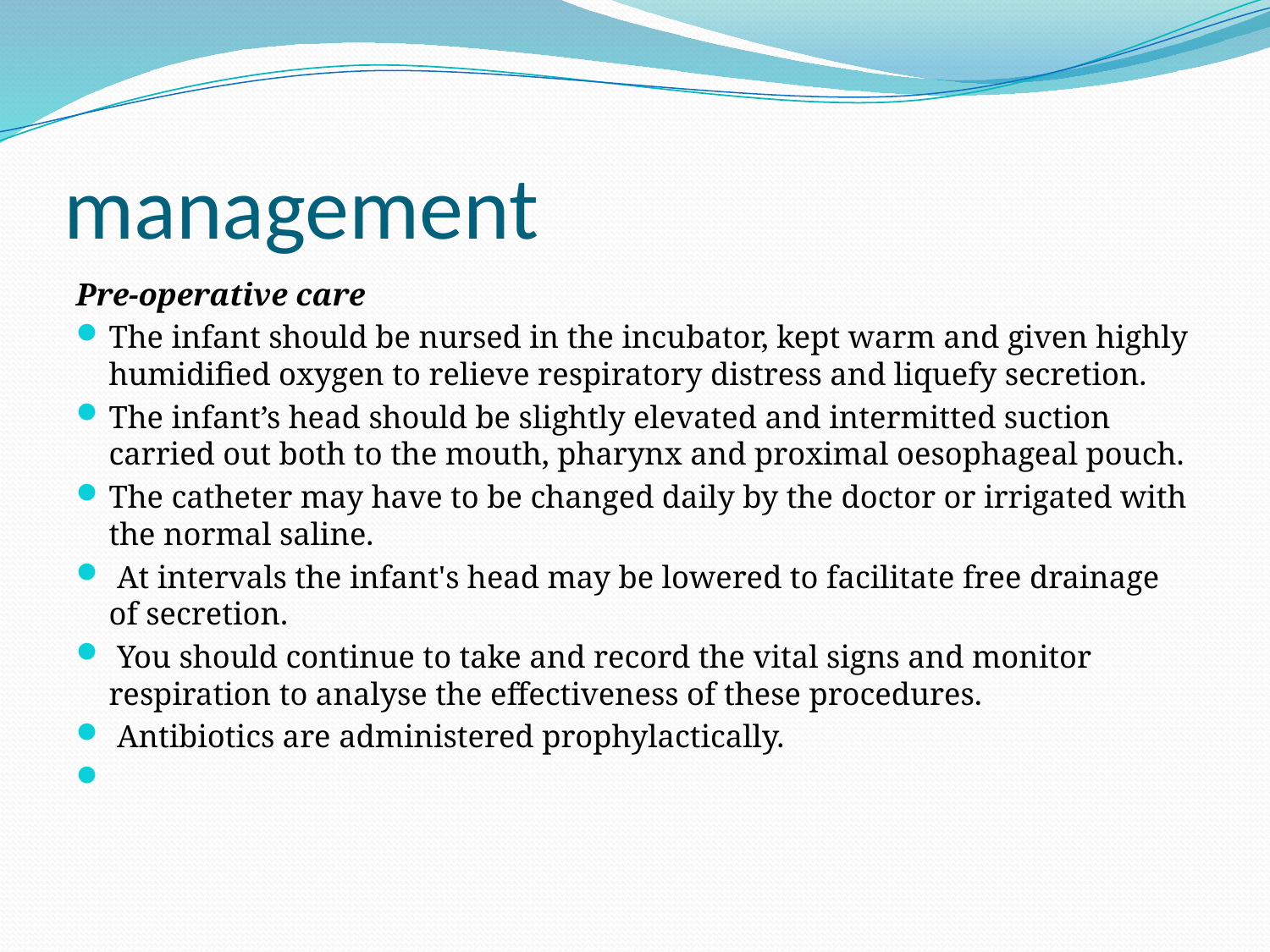

# management
Pre-operative care
The infant should be nursed in the incubator, kept warm and given highly humidified oxygen to relieve respiratory distress and liquefy secretion.
The infant’s head should be slightly elevated and intermitted suction carried out both to the mouth, pharynx and proximal oesophageal pouch.
The catheter may have to be changed daily by the doctor or irrigated with the normal saline.
 At intervals the infant's head may be lowered to facilitate free drainage of secretion.
 You should continue to take and record the vital signs and monitor respiration to analyse the effectiveness of these procedures.
 Antibiotics are administered prophylactically.